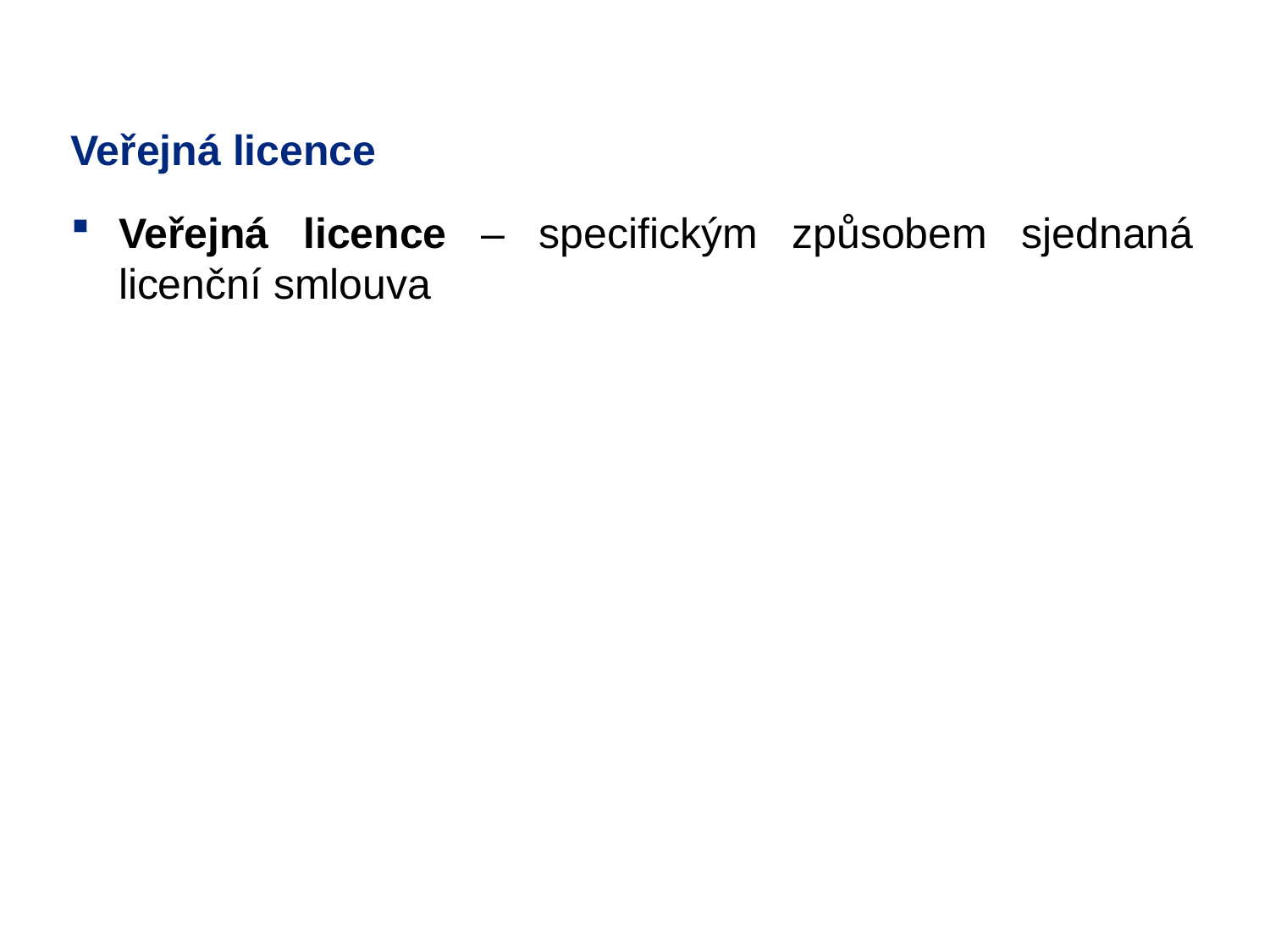

# Veřejná licence
Veřejná licence – specifickým způsobem sjednaná licenční smlouva